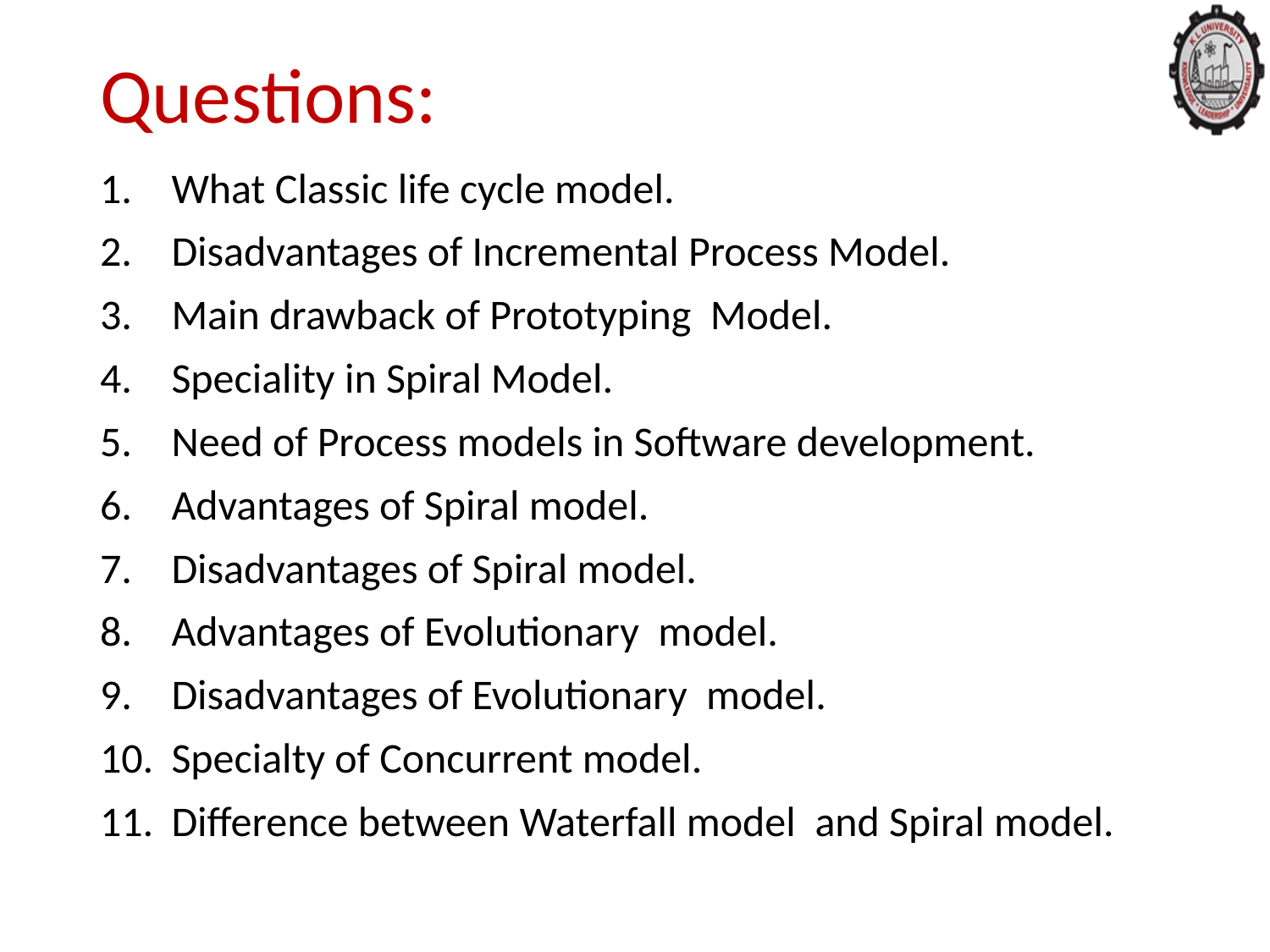

# Questions:
What Classic life cycle model.
Disadvantages of Incremental Process Model.
Main drawback of Prototyping  Model.
Speciality in Spiral Model.
Need of Process models in Software development.
Advantages of Spiral model.
Disadvantages of Spiral model.
Advantages of Evolutionary  model.
Disadvantages of Evolutionary  model.
Specialty of Concurrent model.
Difference between Waterfall model  and Spiral model.